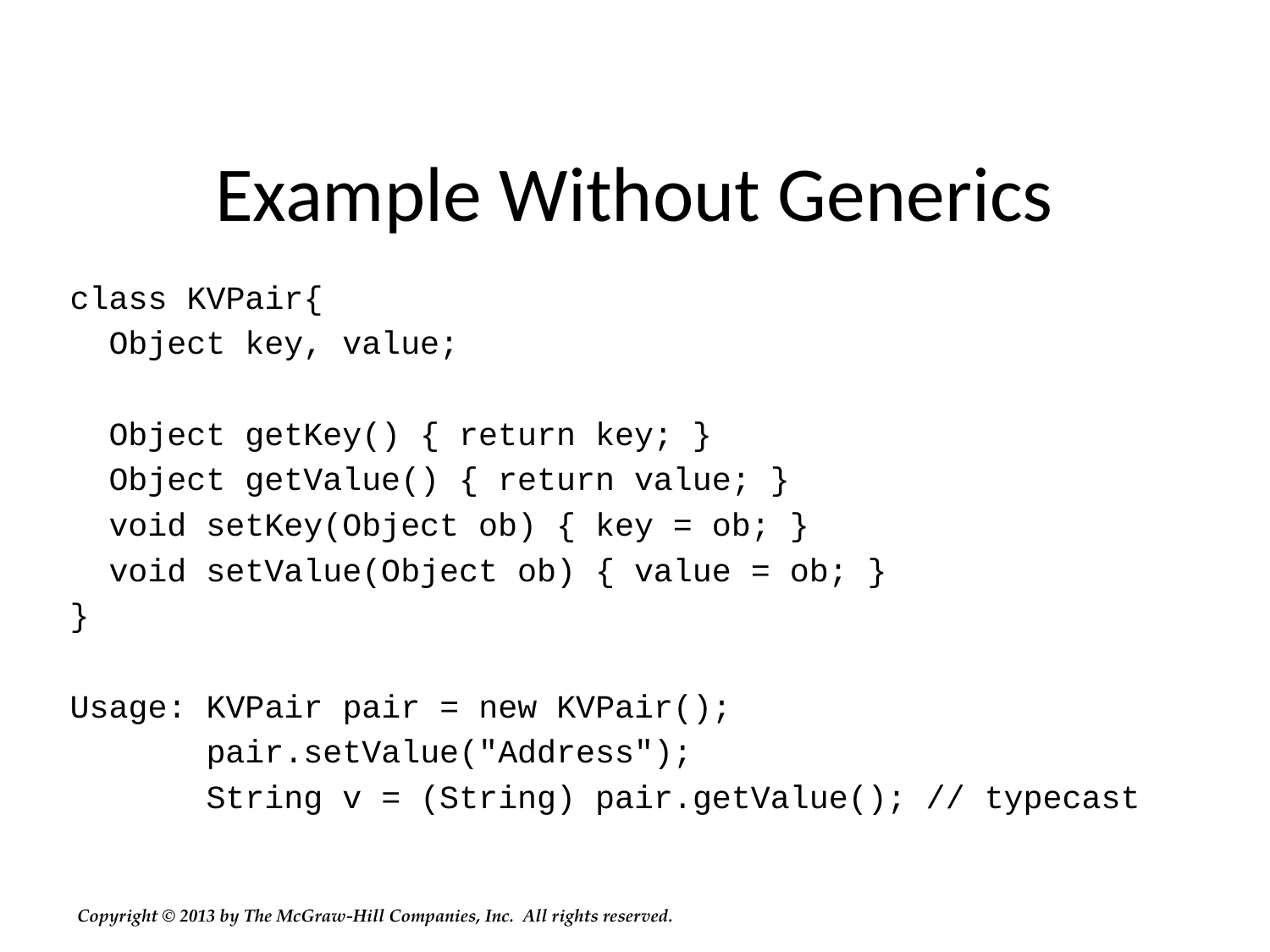

# Example Without Generics
class KVPair{
  Object key, value;

  Object getKey() { return key; }
  Object getValue() { return value; }
  void setKey(Object ob) { key = ob; }
  void setValue(Object ob) { value = ob; }
}

Usage: KVPair pair = new KVPair();
       pair.setValue("Address");
       String v = (String) pair.getValue(); // typecast

Copyright © 2013 by The McGraw-Hill Companies, Inc.  All rights reserved.